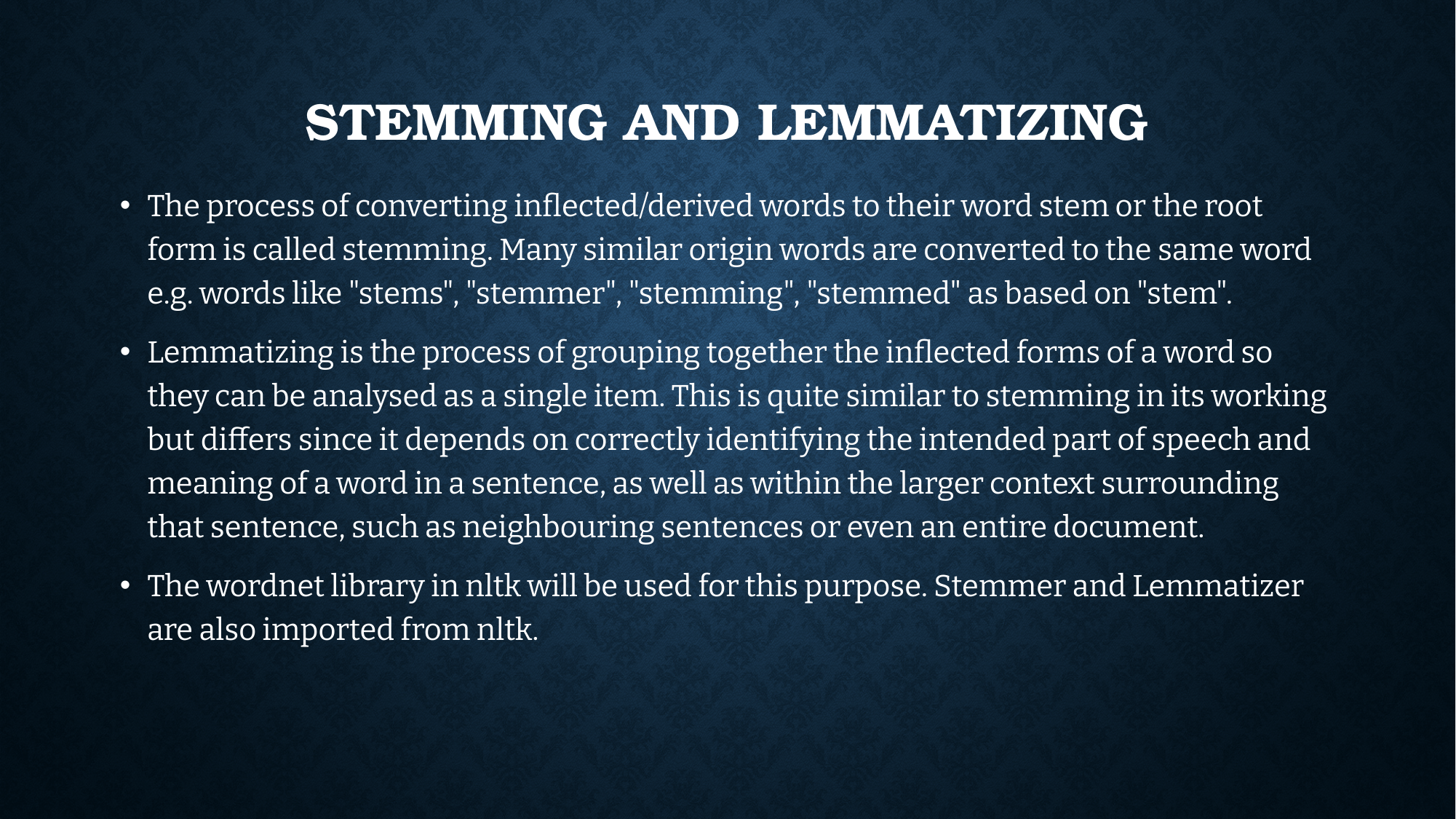

# Stemming and Lemmatizing
The process of converting inflected/derived words to their word stem or the root form is called stemming. Many similar origin words are converted to the same word e.g. words like "stems", "stemmer", "stemming", "stemmed" as based on "stem".
Lemmatizing is the process of grouping together the inflected forms of a word so they can be analysed as a single item. This is quite similar to stemming in its working but differs since it depends on correctly identifying the intended part of speech and meaning of a word in a sentence, as well as within the larger context surrounding that sentence, such as neighbouring sentences or even an entire document.
The wordnet library in nltk will be used for this purpose. Stemmer and Lemmatizer are also imported from nltk.